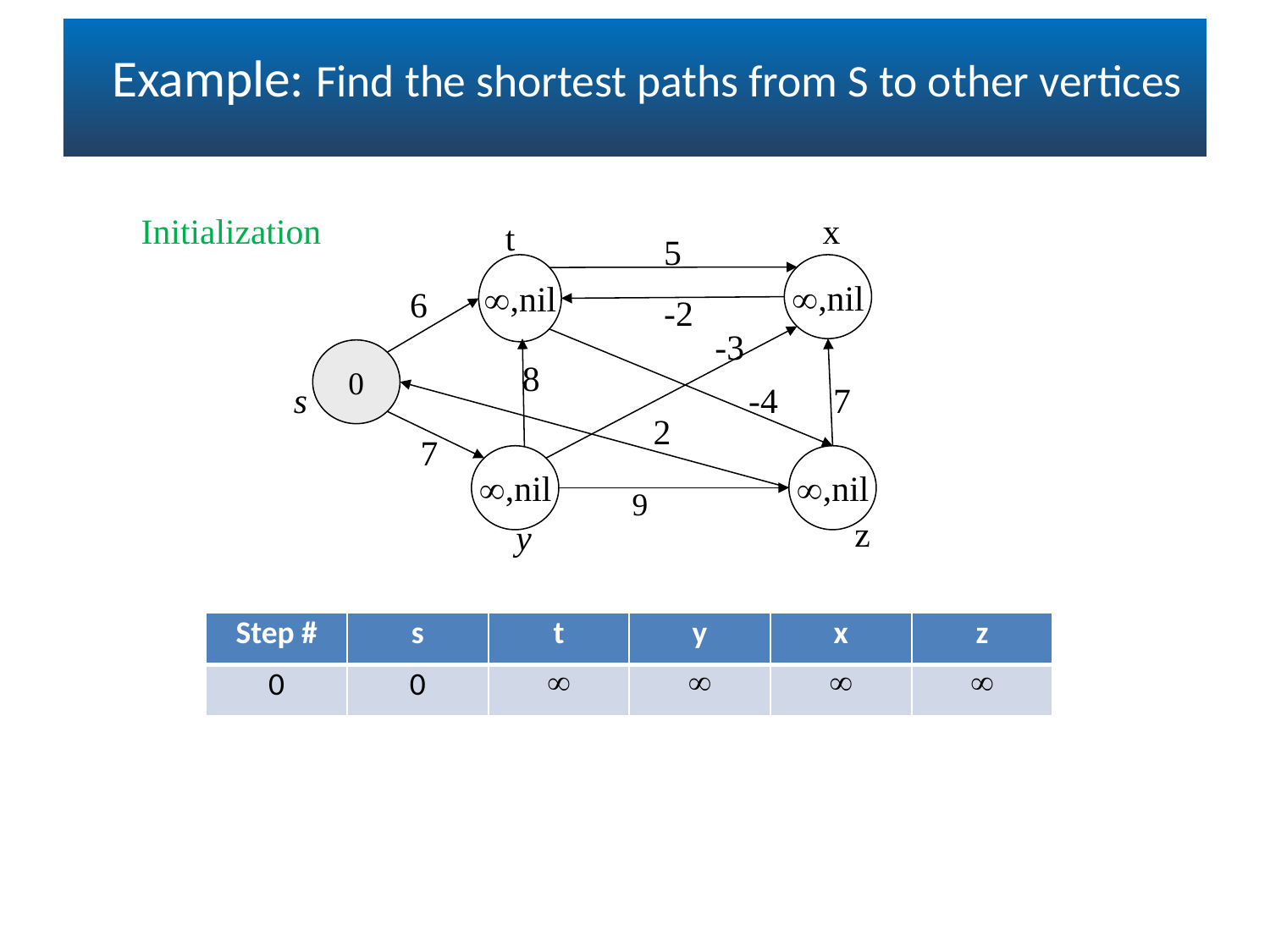

# Example: Find the shortest paths from S to other vertices
Initialization
x
t
5
∞,nil
∞,nil
6
-2
-3

0
8
s
-4
7
2
7
∞,nil
∞,nil
9
z
y
| Step # | s | t | y | x | z |
| --- | --- | --- | --- | --- | --- |
| 0 | 0 | ∞ | ∞ | ∞ | ∞ |